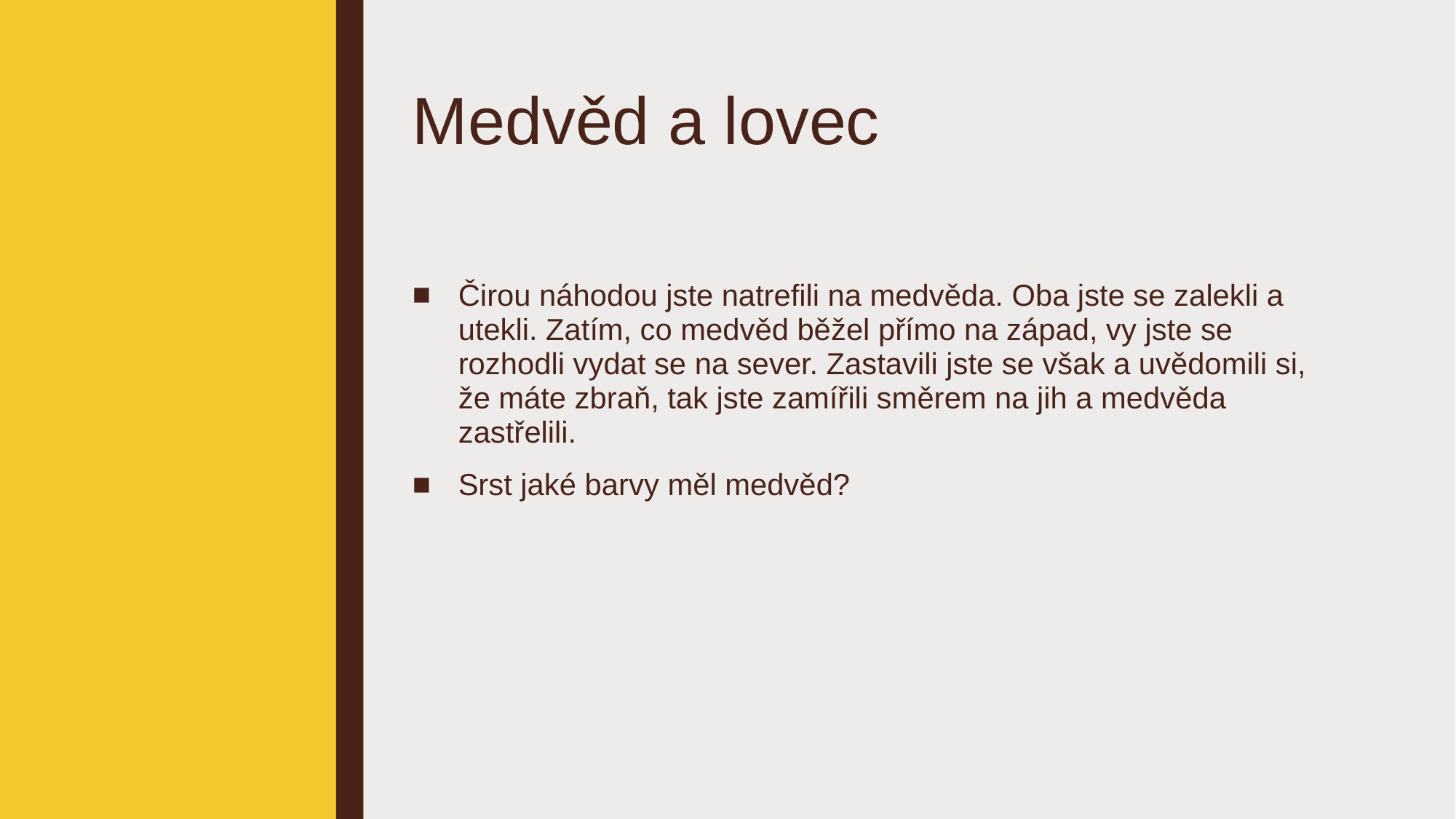

# Medvěd a lovec
Čirou náhodou jste natrefili na medvěda. Oba jste se zalekli a utekli. Zatím, co medvěd běžel přímo na západ, vy jste se rozhodli vydat se na sever. Zastavili jste se však a uvědomili si, že máte zbraň, tak jste zamířili směrem na jih a medvěda zastřelili.
Srst jaké barvy měl medvěd?